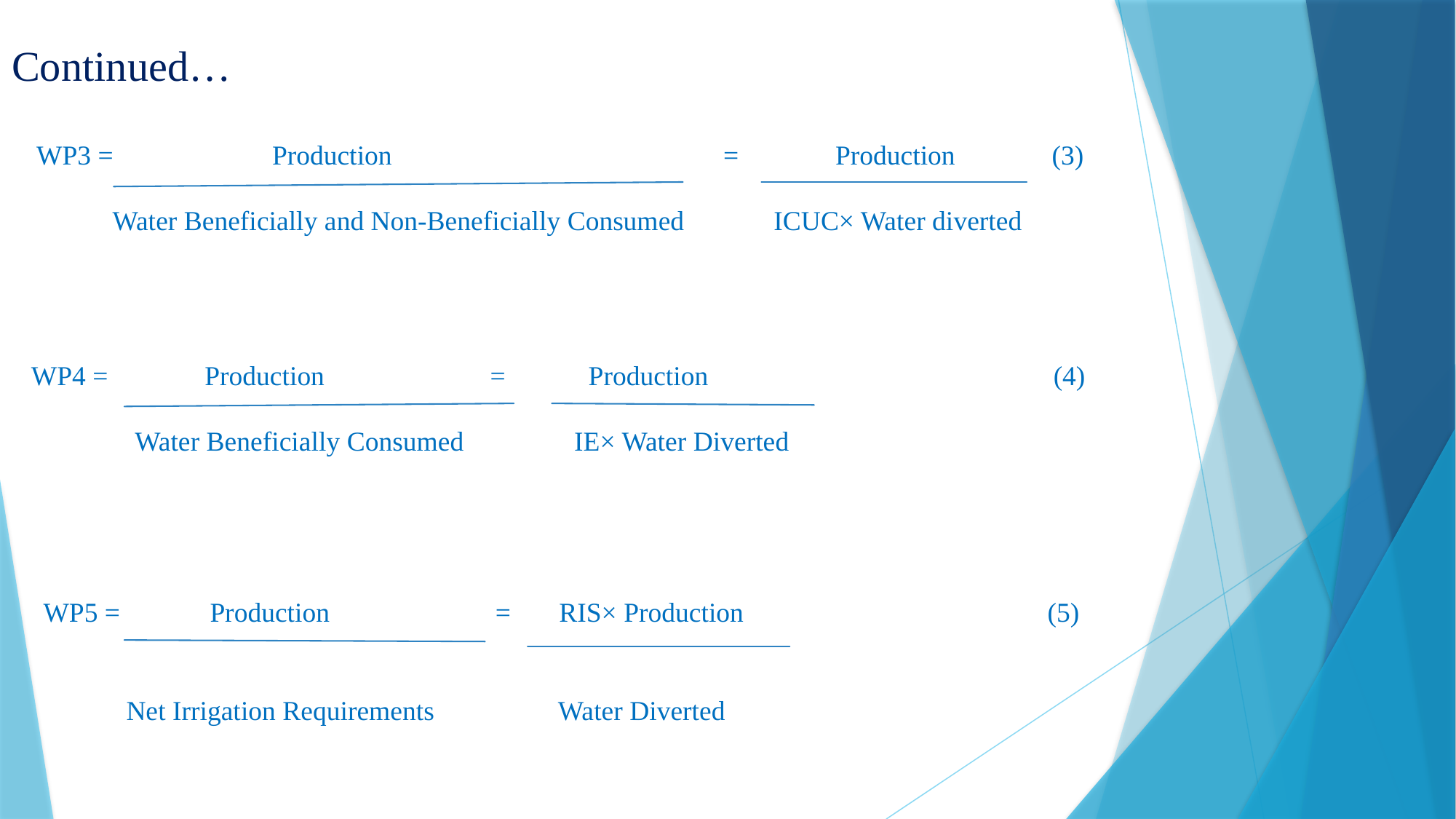

Continued…
WP3 =                       Production                                                =              Production              (3)

           Water Beneficially and Non-Beneficially Consumed             ICUC× Water diverted
 WP4 =              Production                        =            Production                                                  (4)

                Water Beneficially Consumed                IE× Water Diverted
 WP5 =             Production                        =       RIS× Production                                            (5)

             Net Irrigation Requirements                  Water Diverted